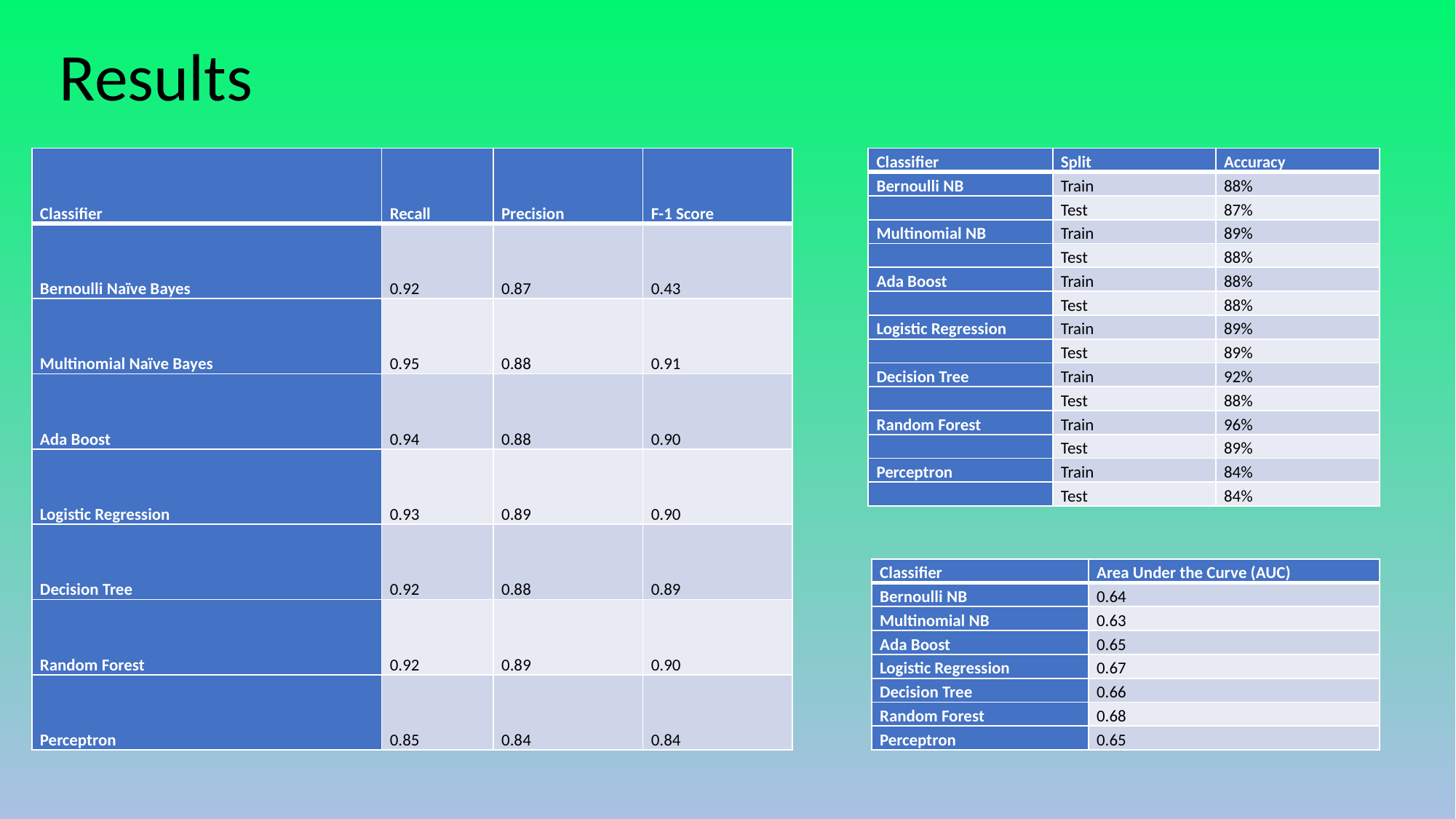

# Results
| Classifier | Recall | Precision | F-1 Score |
| --- | --- | --- | --- |
| Bernoulli Naïve Bayes | 0.92 | 0.87 | 0.43 |
| Multinomial Naïve Bayes | 0.95 | 0.88 | 0.91 |
| Ada Boost | 0.94 | 0.88 | 0.90 |
| Logistic Regression | 0.93 | 0.89 | 0.90 |
| Decision Tree | 0.92 | 0.88 | 0.89 |
| Random Forest | 0.92 | 0.89 | 0.90 |
| Perceptron | 0.85 | 0.84 | 0.84 |
| Classifier | Split | Accuracy |
| --- | --- | --- |
| Bernoulli NB | Train | 88% |
|  | Test | 87% |
| Multinomial NB | Train | 89% |
|  | Test | 88% |
| Ada Boost | Train | 88% |
|  | Test | 88% |
| Logistic Regression | Train | 89% |
|  | Test | 89% |
| Decision Tree | Train | 92% |
|  | Test | 88% |
| Random Forest | Train | 96% |
|  | Test | 89% |
| Perceptron | Train | 84% |
|  | Test | 84% |
| Classifier | Area Under the Curve (AUC) |
| --- | --- |
| Bernoulli NB | 0.64 |
| Multinomial NB | 0.63 |
| Ada Boost | 0.65 |
| Logistic Regression | 0.67 |
| Decision Tree | 0.66 |
| Random Forest | 0.68 |
| Perceptron | 0.65 |